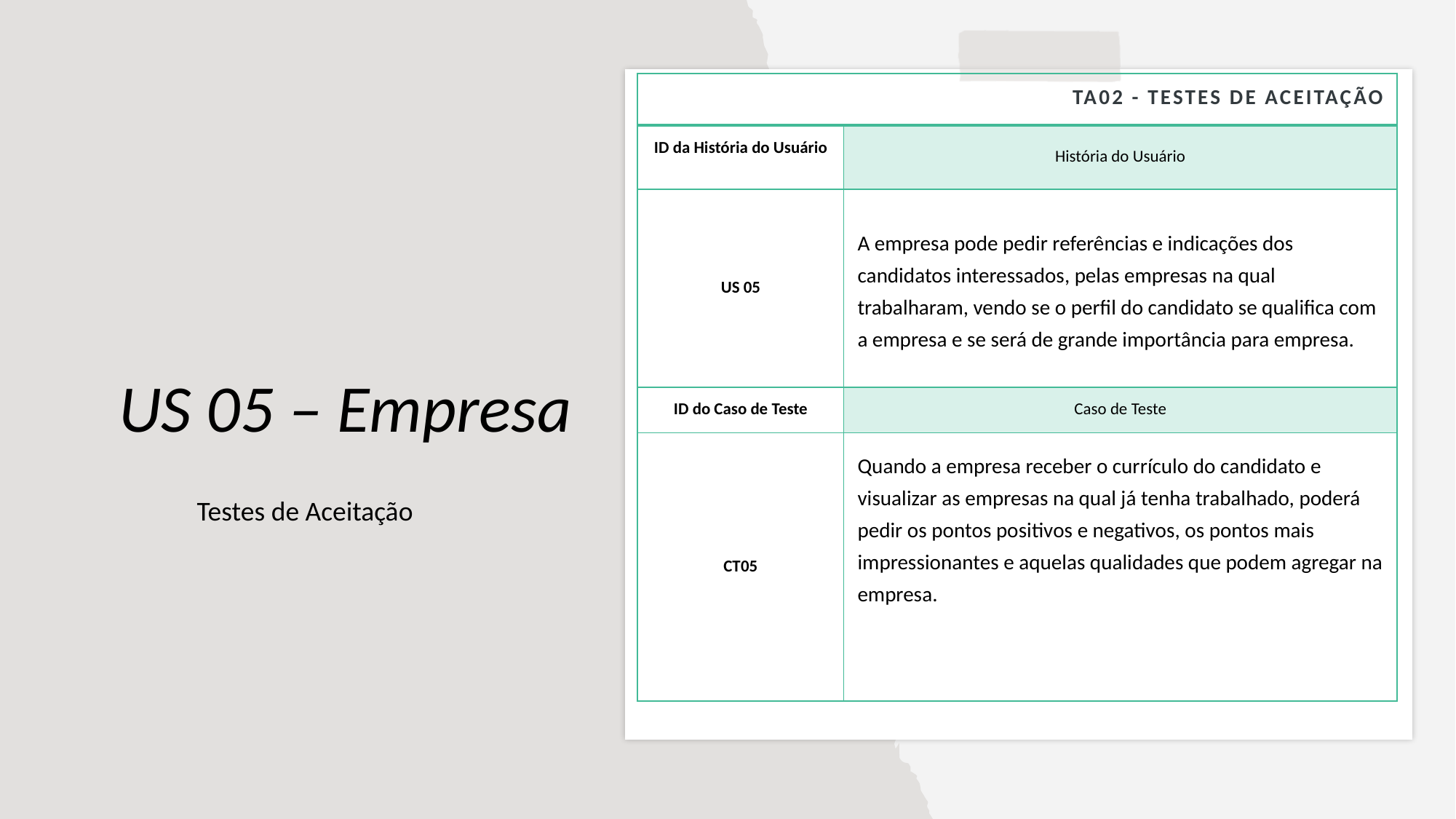

| TA02 - Testes de Aceitação |  |
| --- | --- |
| ID da História do Usuário | História do Usuário |
| US 05 | A empresa pode pedir referências e indicações dos candidatos interessados, pelas empresas na qual trabalharam, vendo se o perfil do candidato se qualifica com a empresa e se será de grande importância para empresa. |
| ID do Caso de Teste | Caso de Teste |
| CT05 | Quando a empresa receber o currículo do candidato e visualizar as empresas na qual já tenha trabalhado, poderá pedir os pontos positivos e negativos, os pontos mais impressionantes e aquelas qualidades que podem agregar na empresa. |
# US 05 – Empresa
Testes de Aceitação